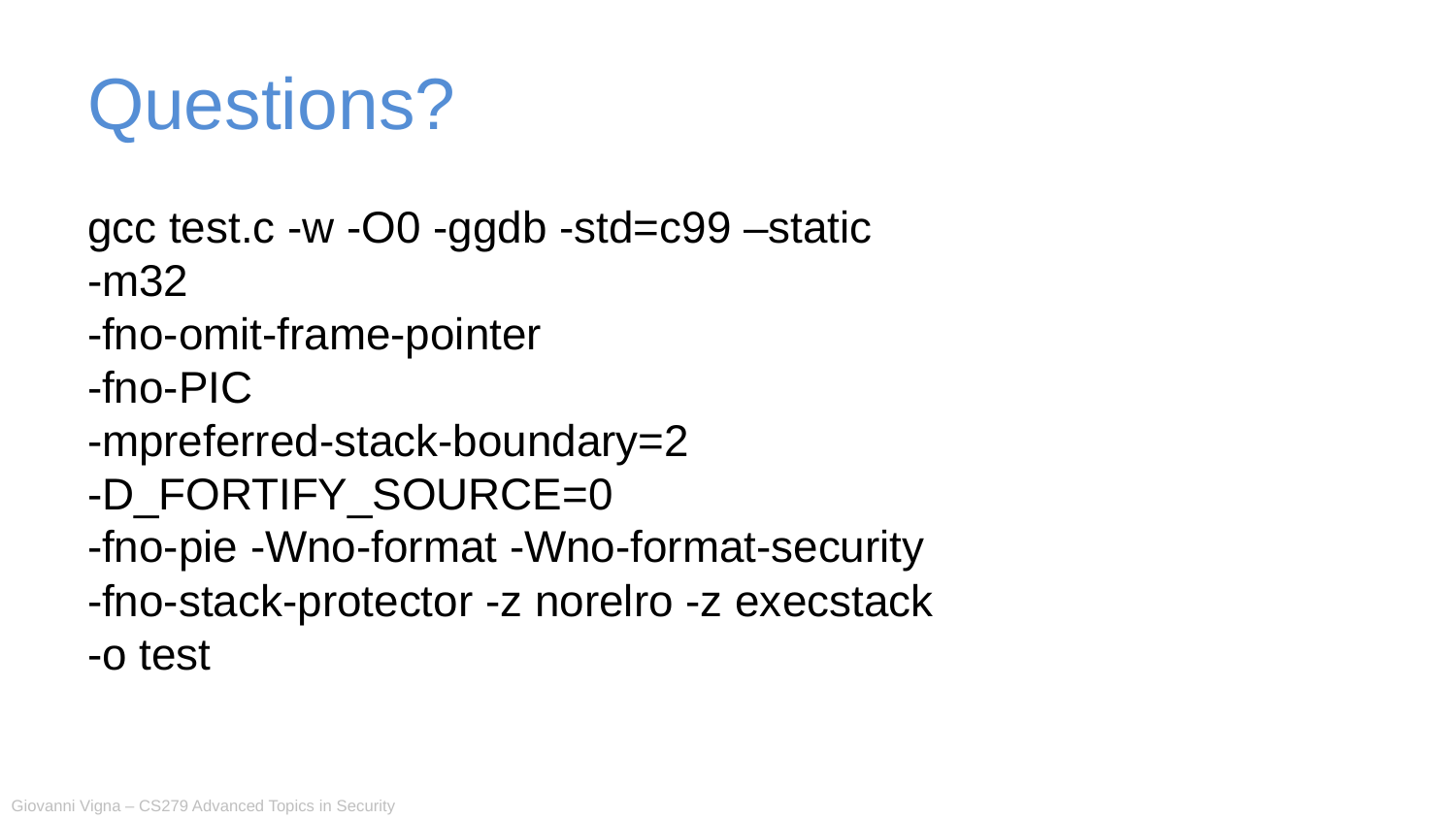

# Questions?
gcc test.c -w -O0 -ggdb -std=c99 –static
-m32
-fno-omit-frame-pointer
-fno-PIC
-mpreferred-stack-boundary=2
-D_FORTIFY_SOURCE=0
-fno-pie -Wno-format -Wno-format-security
-fno-stack-protector -z norelro -z execstack
-o test